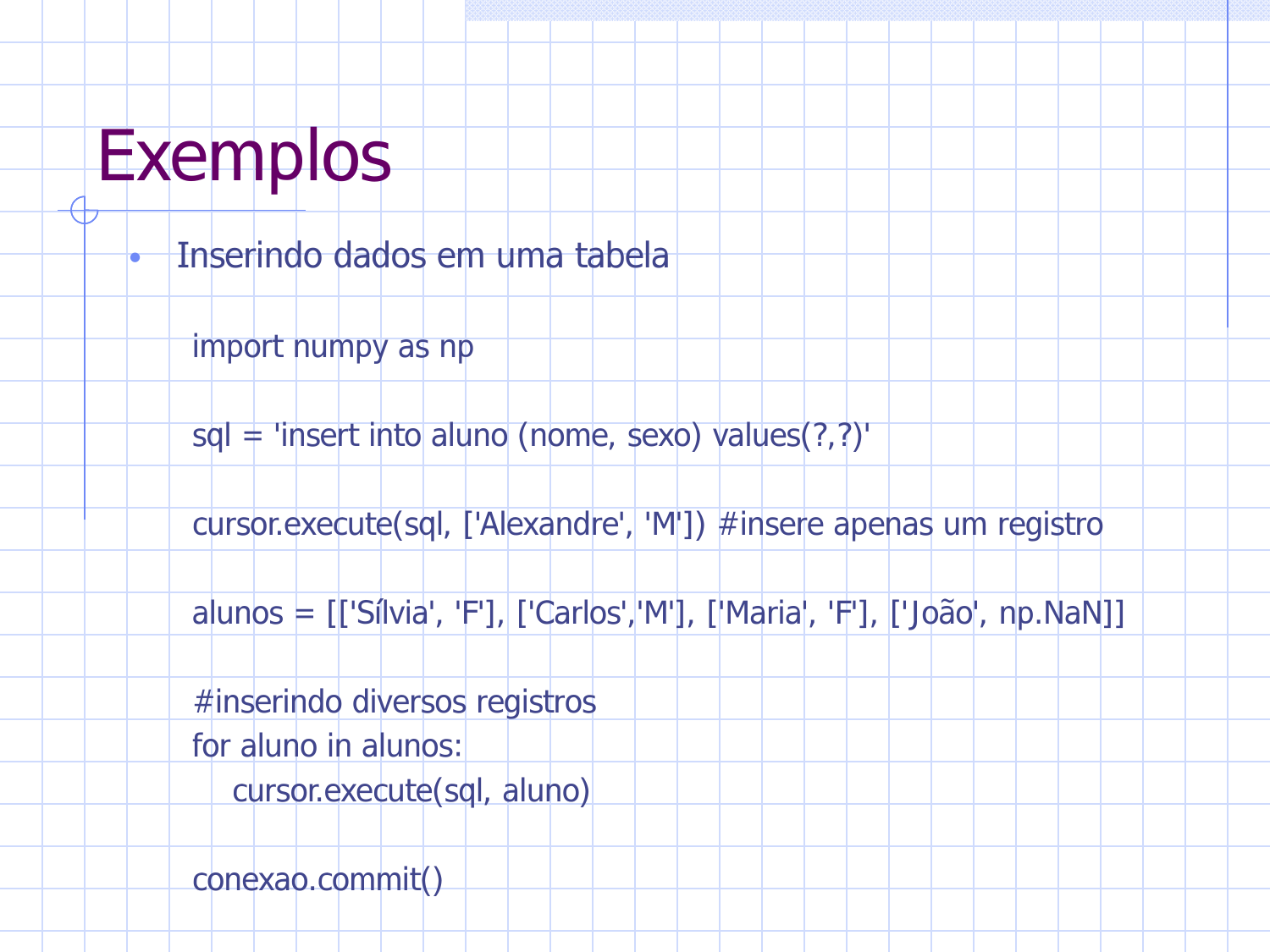

# Exemplos
Inserindo dados em uma tabela

import numpy as np

sql = 'insert into aluno (nome, sexo) values(?,?)'

cursor.execute(sql, ['Alexandre', 'M']) #insere apenas um registro

alunos = [['Sílvia', 'F'], ['Carlos','M'], ['Maria', 'F'], ['João', np.NaN]]

#inserindo diversos registros
for aluno in alunos:
    cursor.execute(sql, aluno)

conexao.commit()